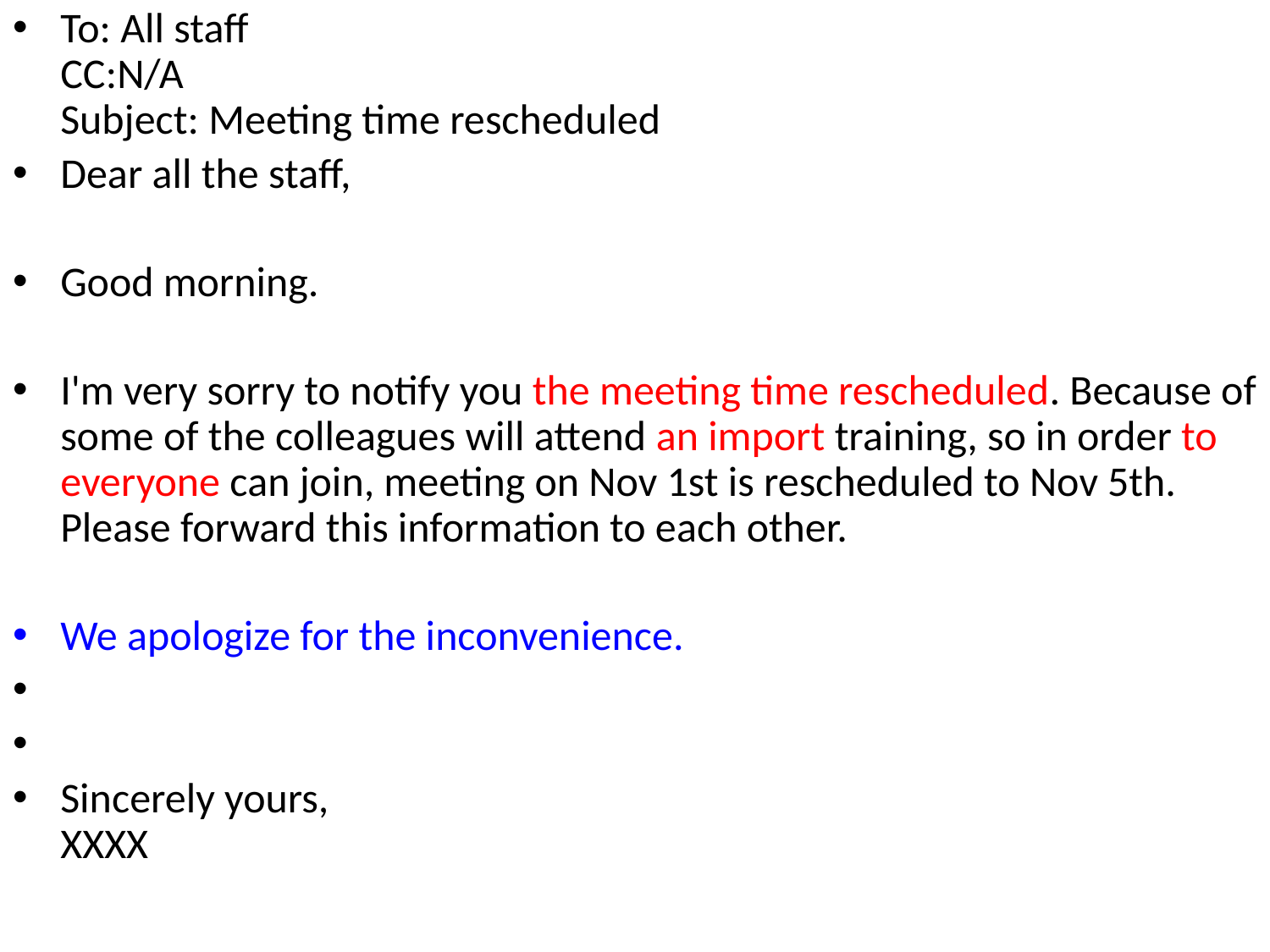

To: All staff
CC:N/A
Subject: Meeting time rescheduled
Dear all the staff,

Good morning.

I'm very sorry to notify you the meeting time rescheduled. Because of some of the colleagues will attend an import training, so in order to everyone can join, meeting on Nov 1st is rescheduled to Nov 5th. Please forward this information to each other.

We apologize for the inconvenience.

Sincerely yours,
XXXX